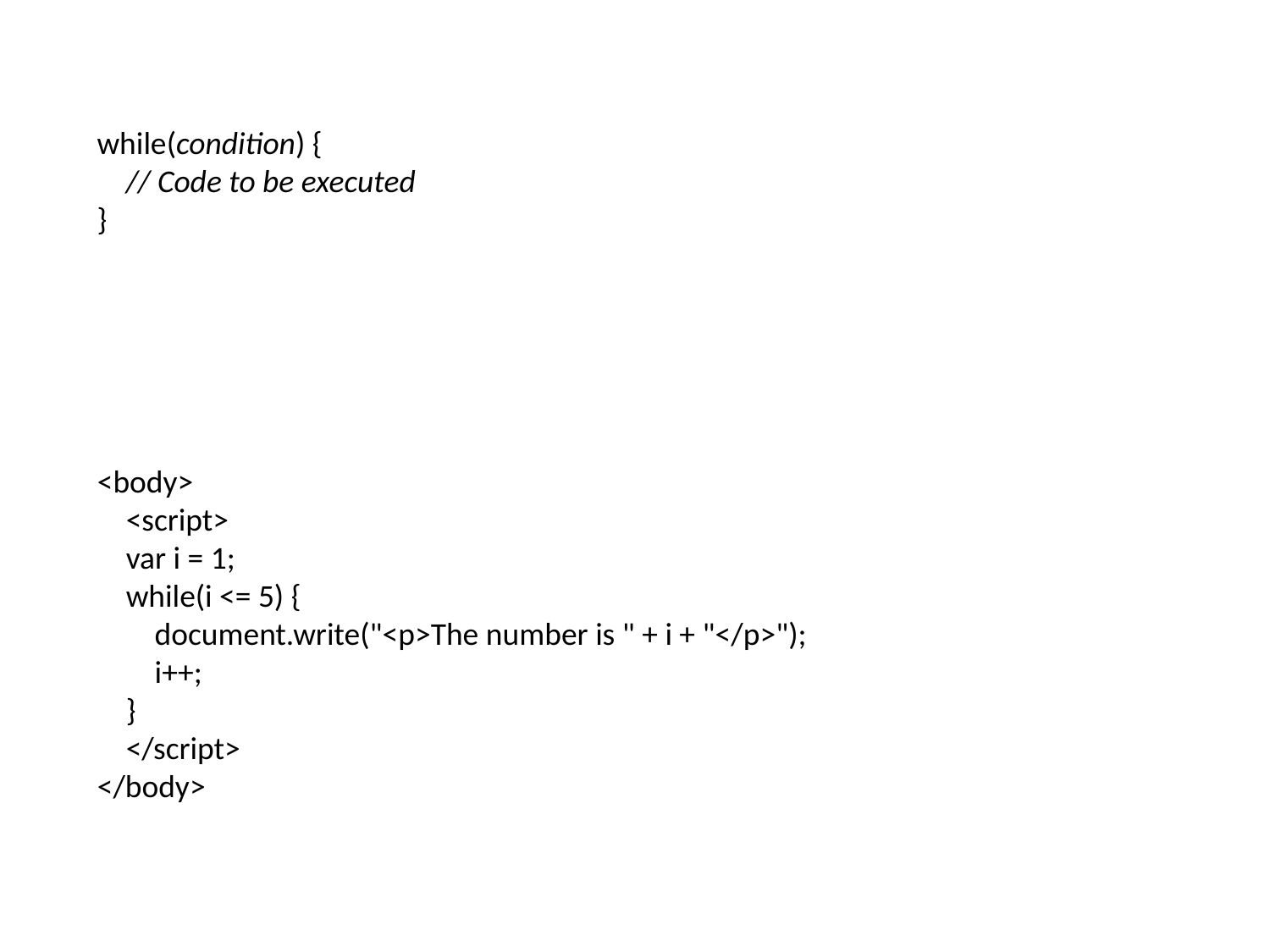

while(condition) {
    // Code to be executed
}
<body>
    <script>
    var i = 1;
    while(i <= 5) {
        document.write("<p>The number is " + i + "</p>");
        i++;
    }
    </script>
</body>